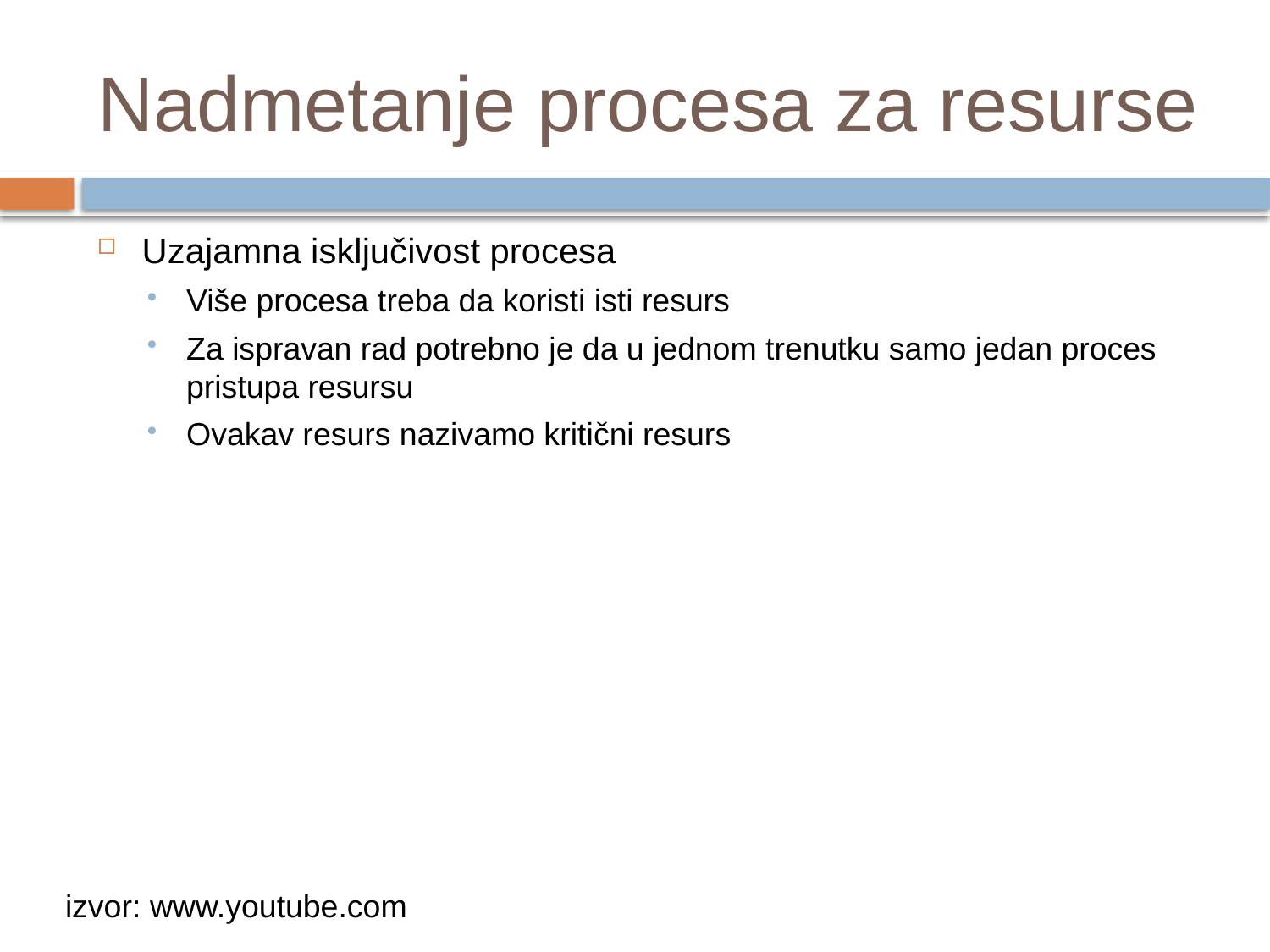

# Nadmetanje procesa za resurse
Uzajamna isključivost procesa
Više procesa treba da koristi isti resurs
Za ispravan rad potrebno je da u jednom trenutku samo jedan proces pristupa resursu
Ovakav resurs nazivamo kritični resurs

izvor: www.youtube.com